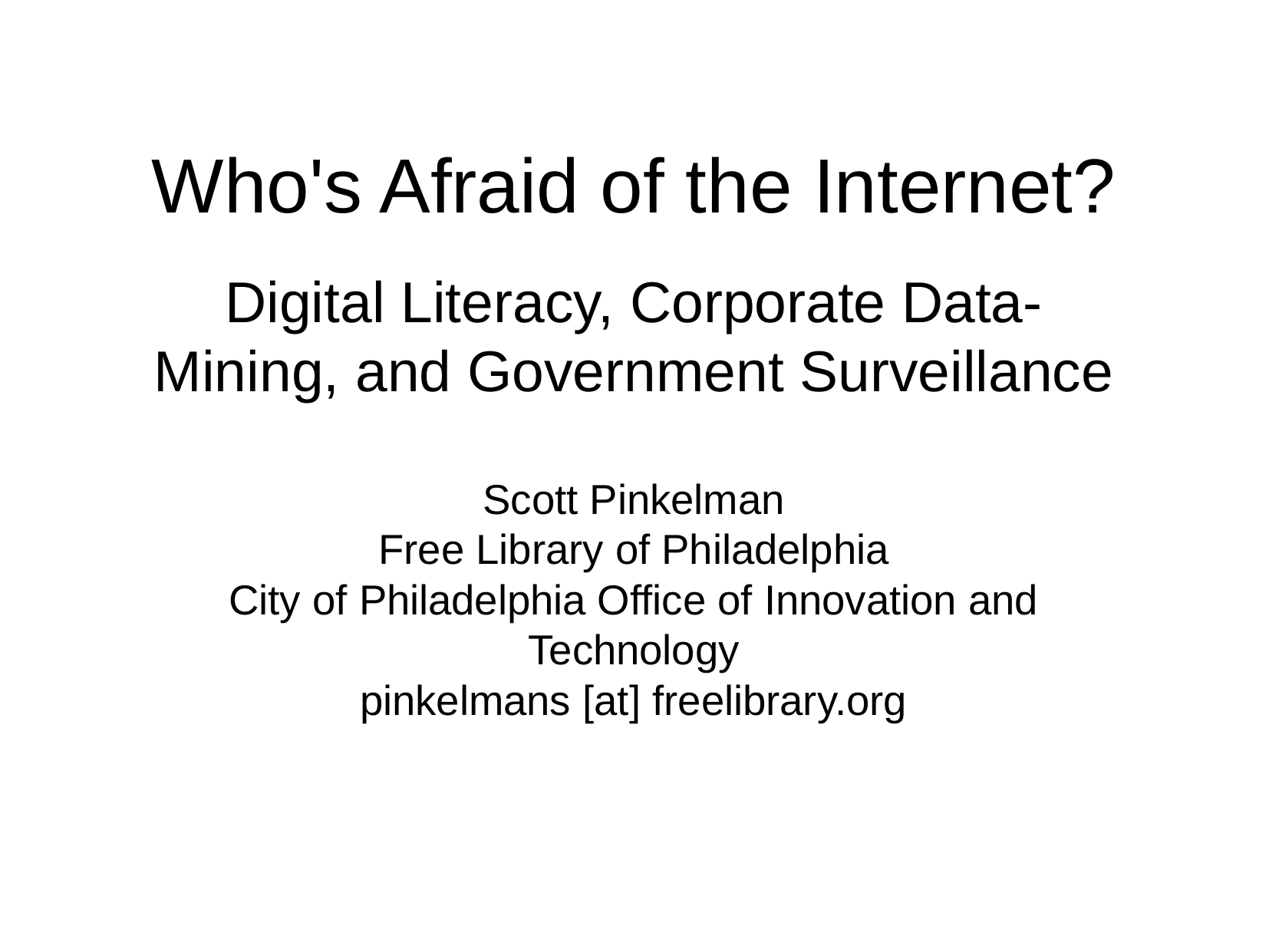

Who's Afraid of the Internet?
Digital Literacy, Corporate Data-Mining, and Government Surveillance

Scott Pinkelman
Free Library of Philadelphia
City of Philadelphia Office of Innovation and Technology
pinkelmans [at] freelibrary.org